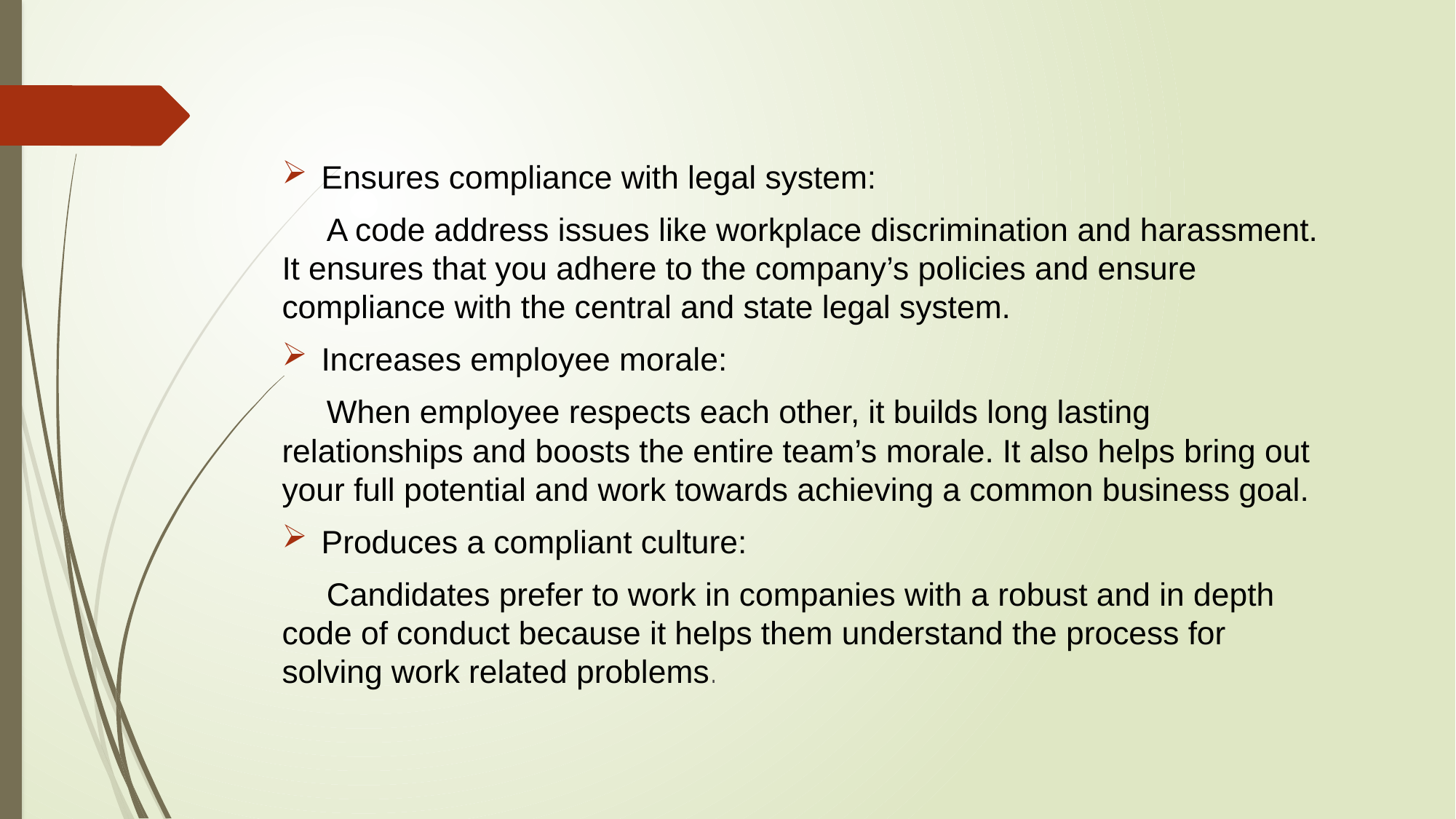

#
Ensures compliance with legal system:
     A code address issues like workplace discrimination and harassment. It ensures that you adhere to the company’s policies and ensure compliance with the central and state legal system.
Increases employee morale:
     When employee respects each other, it builds long lasting relationships and boosts the entire team’s morale. It also helps bring out your full potential and work towards achieving a common business goal.
Produces a compliant culture:
     Candidates prefer to work in companies with a robust and in depth code of conduct because it helps them understand the process for solving work related problems.